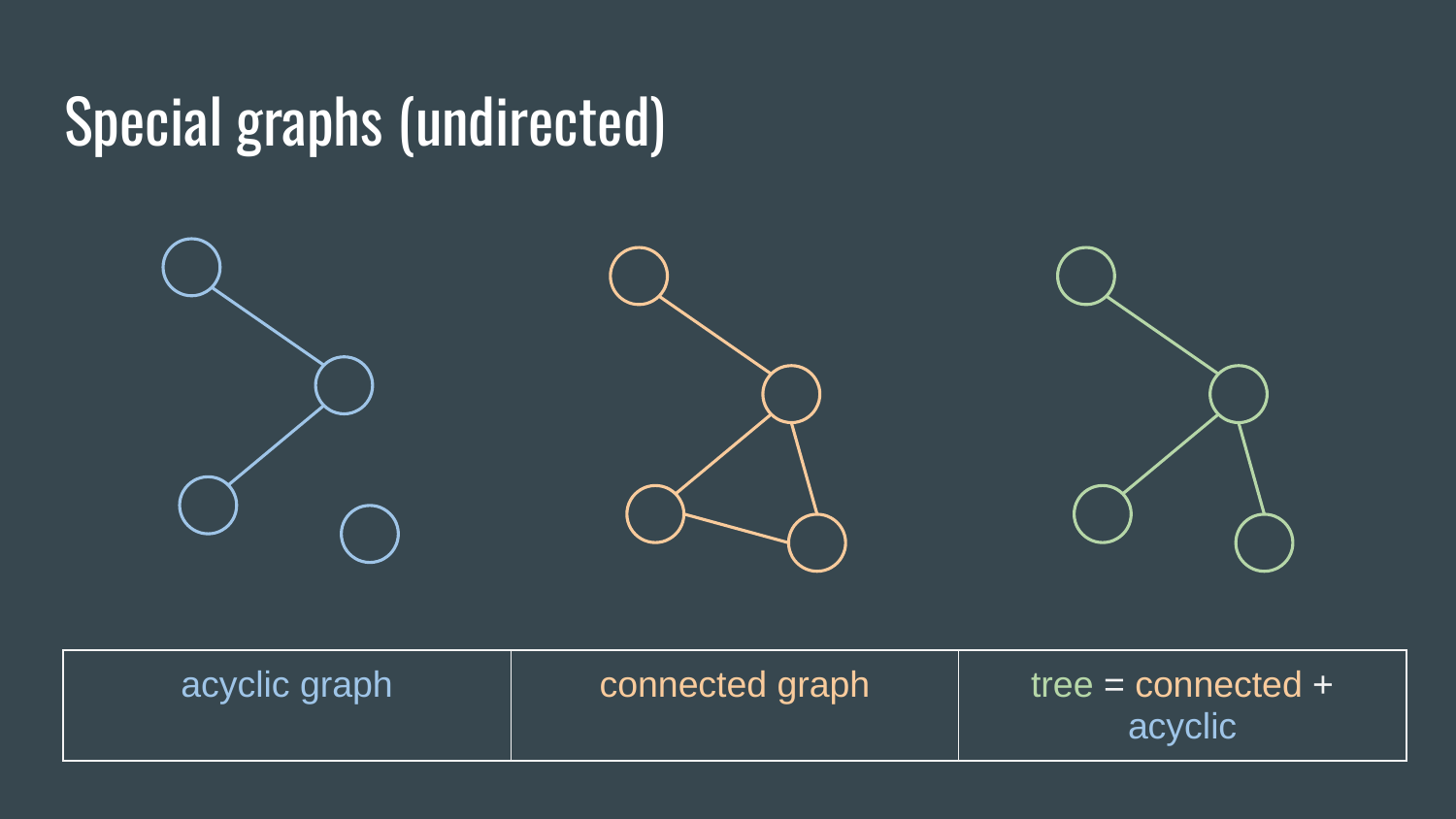

# Special graphs (undirected)

| acyclic graph | connected graph | tree = connected + acyclic |
| --- | --- | --- |